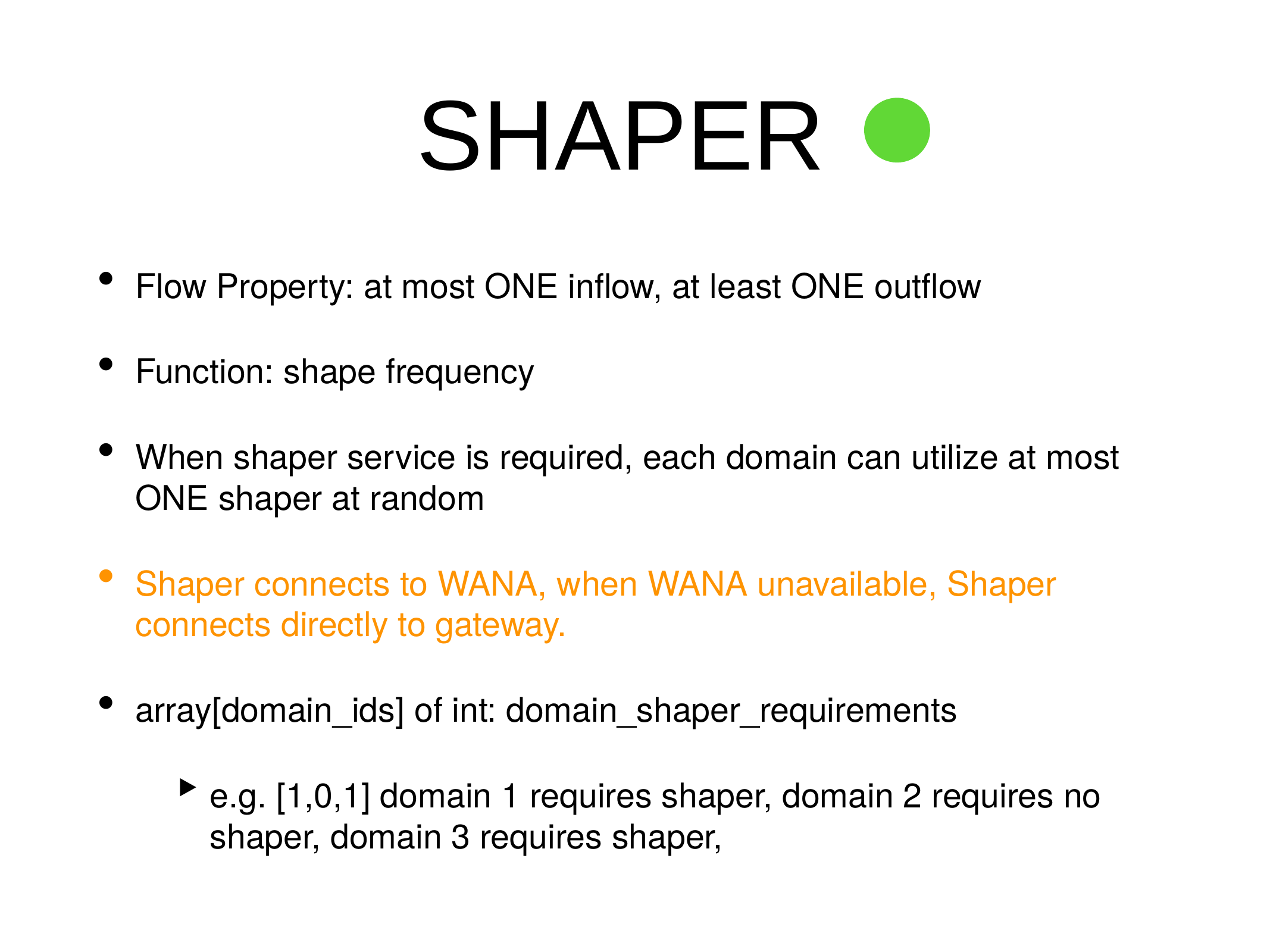

# SHAPER

Flow Property: at most ONE inflow, at least ONE outflow
Function: shape frequency
When shaper service is required, each domain can utilize at most ONE shaper at random
Shaper connects to WANA, when WANA unavailable, Shaper connects directly to gateway.
array[domain_ids] of int: domain_shaper_requirements
e.g. [1,0,1] domain 1 requires shaper, domain 2 requires no shaper, domain 3 requires shaper,